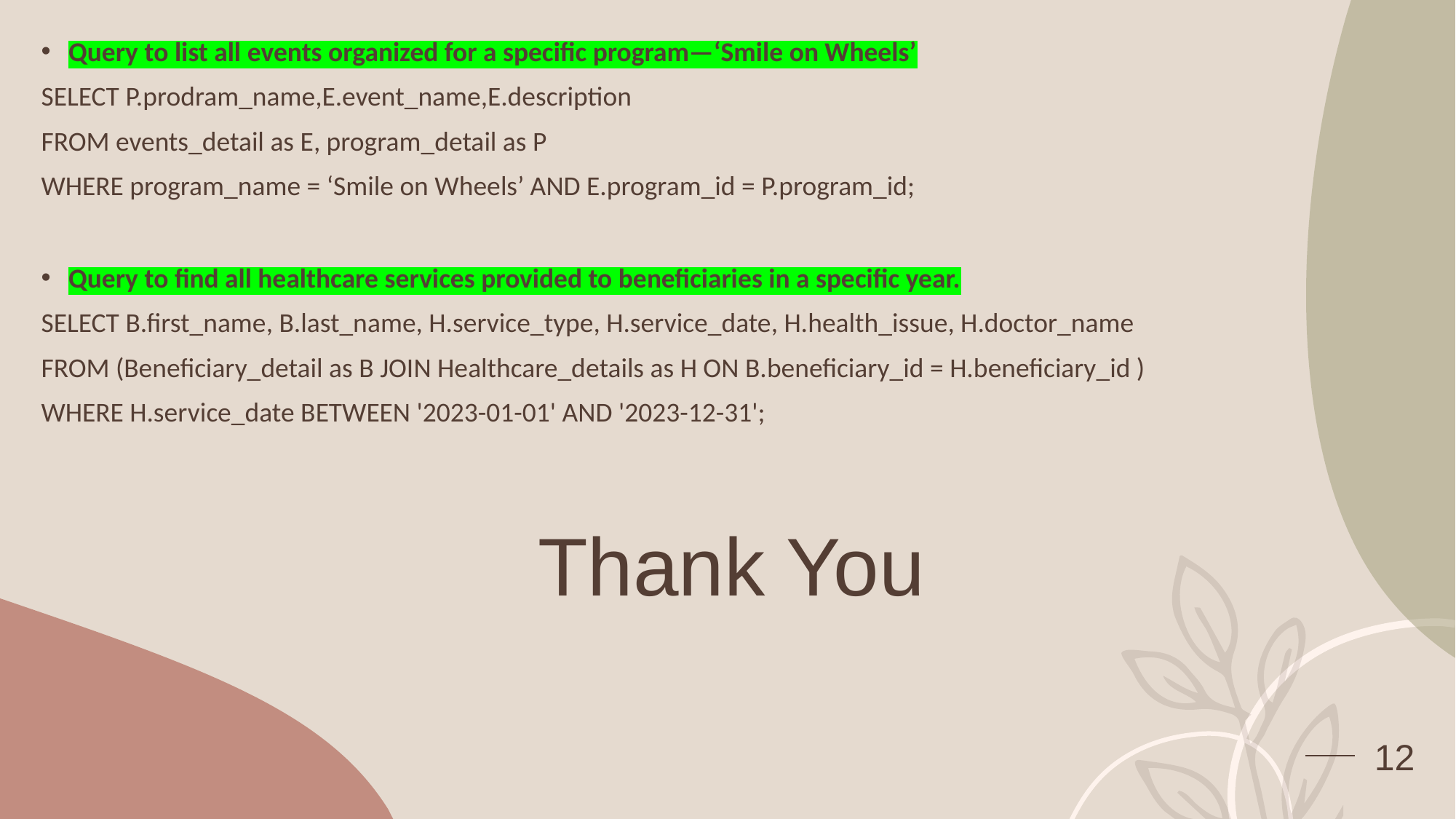

Query to list all events organized for a specific program—‘Smile on Wheels’
SELECT P.prodram_name,E.event_name,E.description
FROM events_detail as E, program_detail as P
WHERE program_name = ‘Smile on Wheels’ AND E.program_id = P.program_id;

Query to find all healthcare services provided to beneficiaries in a specific year.
SELECT B.first_name, B.last_name, H.service_type, H.service_date, H.health_issue, H.doctor_name
FROM (Beneficiary_detail as B JOIN Healthcare_details as H ON B.beneficiary_id = H.beneficiary_id )
WHERE H.service_date BETWEEN '2023-01-01' AND '2023-12-31';

Thank You
12